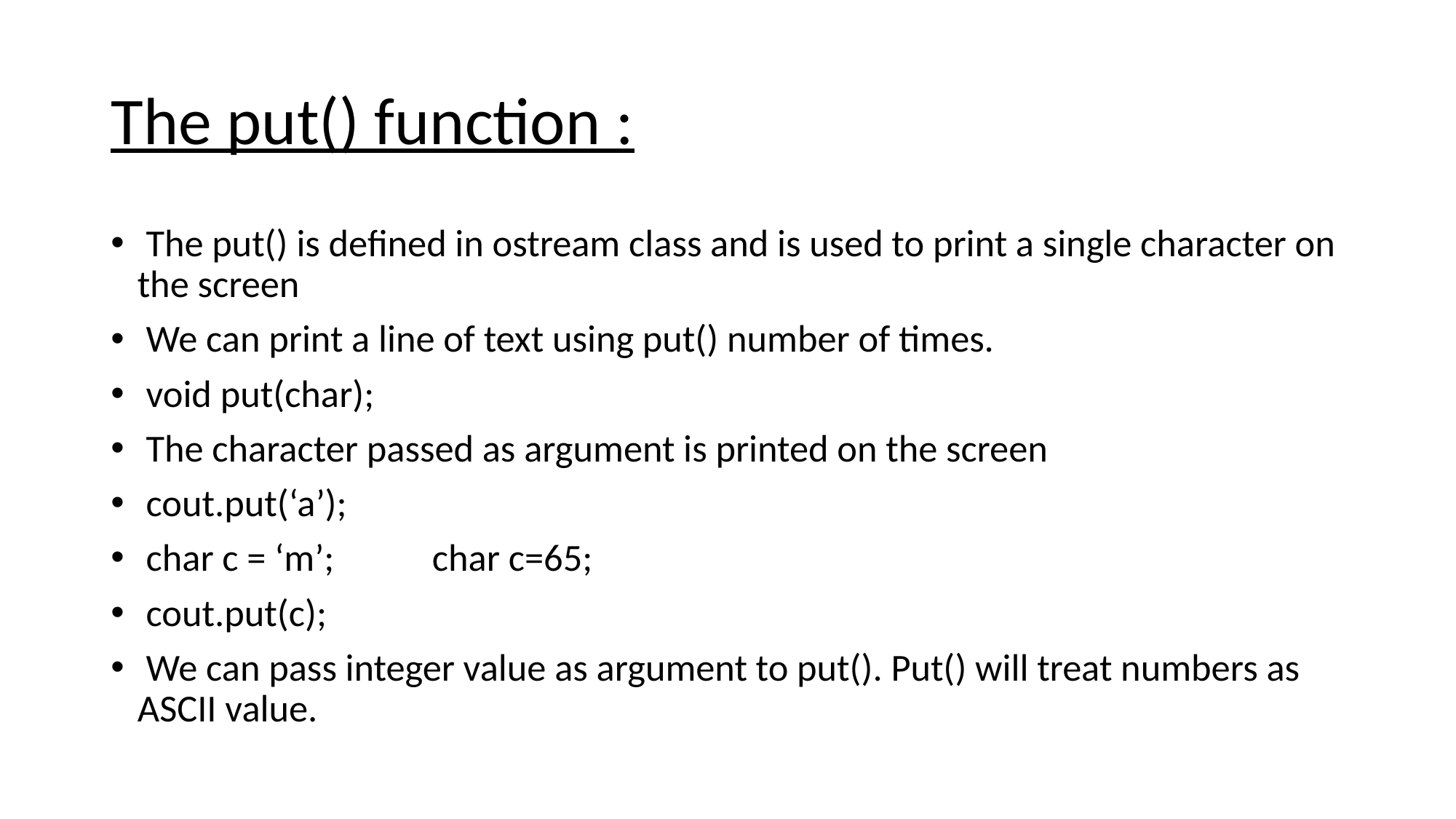

# The put() function :
 The put() is defined in ostream class and is used to print a single character on the screen
 We can print a line of text using put() number of times.
 void put(char);
 The character passed as argument is printed on the screen
 cout.put(‘a’);
 char c = ‘m’;	char c=65;
 cout.put(c);
 We can pass integer value as argument to put(). Put() will treat numbers as ASCII value.